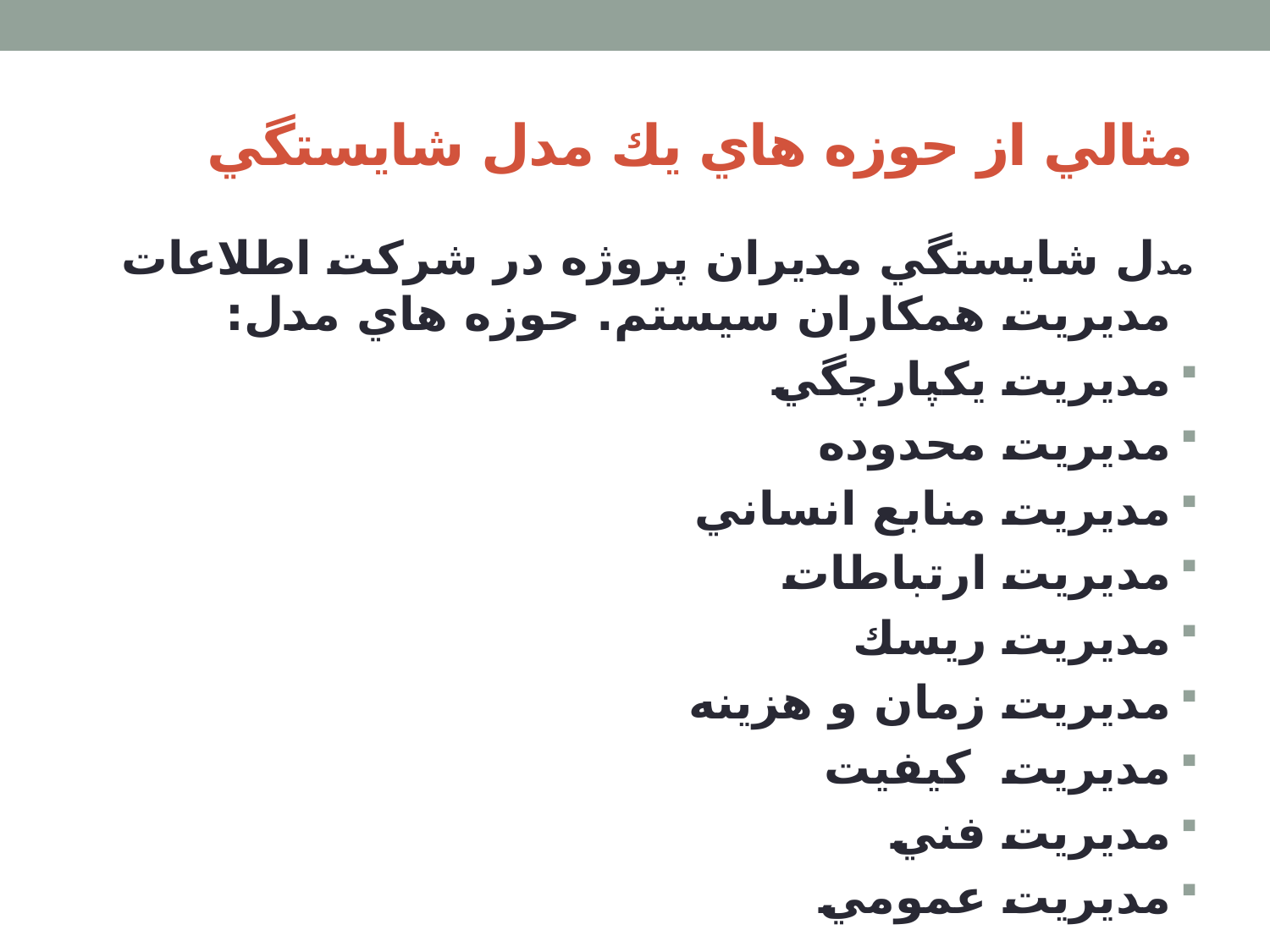

# مثالي از حوزه هاي يك مدل شايستگي
مدل شايستگي مديران پروژه در شركت اطلاعات مديريت همكاران سيستم. حوزه هاي مدل:
مديريت يكپارچگي
مديريت محدوده
مديريت منابع انساني
مديريت ارتباطات
مديريت ريسك
مديريت زمان و هزينه
مديريت  كيفيت
مديريت فني
مديريت عمومي